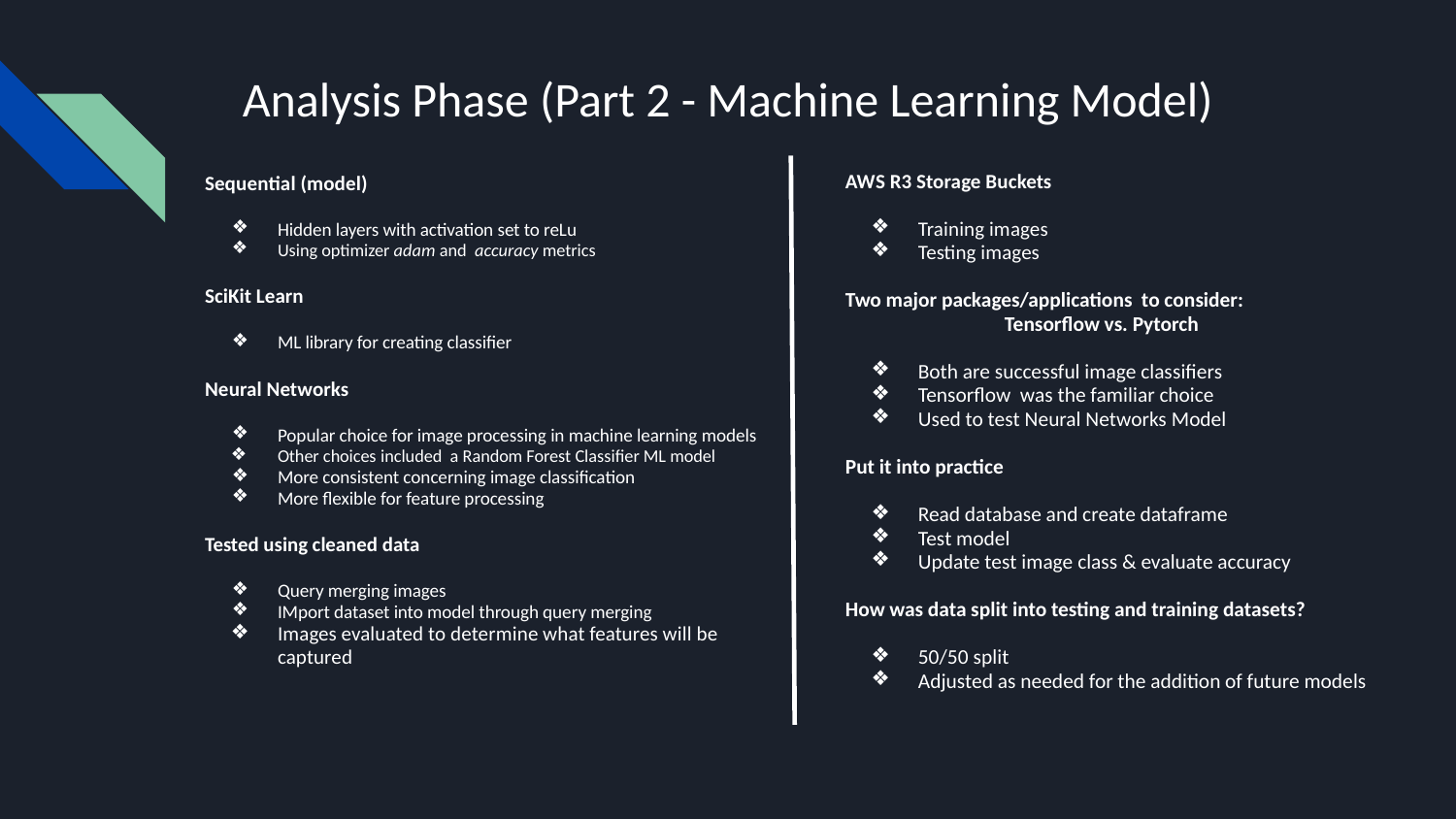

# Analysis Phase (Part 2 - Machine Learning Model)
AWS R3 Storage Buckets
Training images
Testing images
Two major packages/applications  to consider:
	   Tensorflow vs. Pytorch
Both are successful image classifiers
Tensorflow  was the familiar choice
Used to test Neural Networks Model
Put it into practice
Read database and create dataframe
Test model
Update test image class & evaluate accuracy
How was data split into testing and training datasets?
50/50 split
Adjusted as needed for the addition of future models

Sequential (model)
Hidden layers with activation set to reLu
Using optimizer adam and  accuracy metrics
SciKit Learn
ML library for creating classifier
Neural Networks
Popular choice for image processing in machine learning models
Other choices included  a Random Forest Classifier ML model
More consistent concerning image classification
More flexible for feature processing
Tested using cleaned data
Query merging images
IMport dataset into model through query merging
Images evaluated to determine what features will be captured